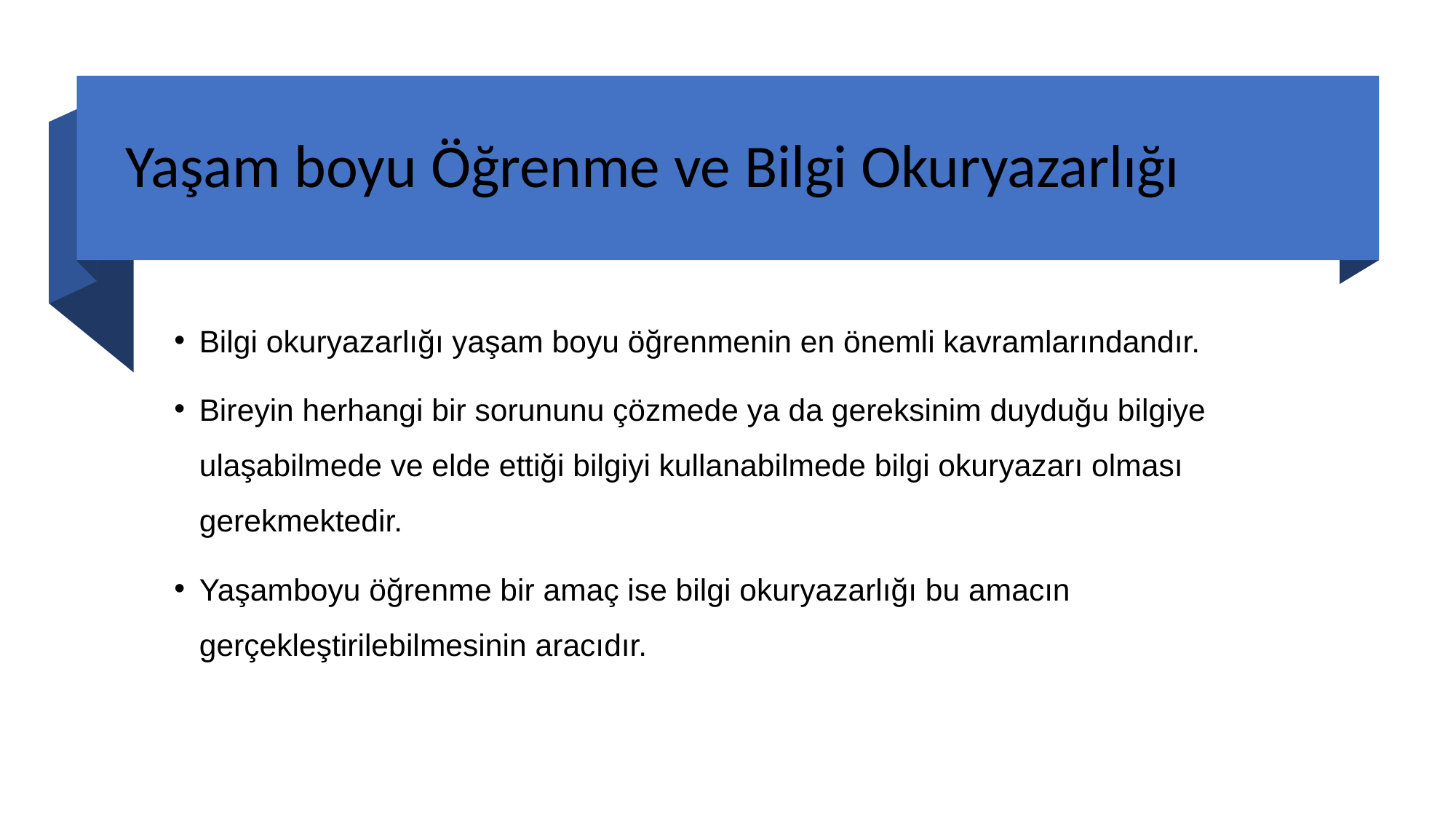

# Yaşam boyu Öğrenme ve Bilgi Okuryazarlığı

Bilgi okuryazarlığı yaşam boyu öğrenmenin en önemli kavramlarındandır.
Bireyin herhangi bir sorununu çözmede ya da gereksinim duyduğu bilgiye ulaşabilmede ve elde ettiği bilgiyi kullanabilmede bilgi okuryazarı olması gerekmektedir.
Yaşamboyu öğrenme bir amaç ise bilgi okuryazarlığı bu amacın gerçekleştirilebilmesinin aracıdır.